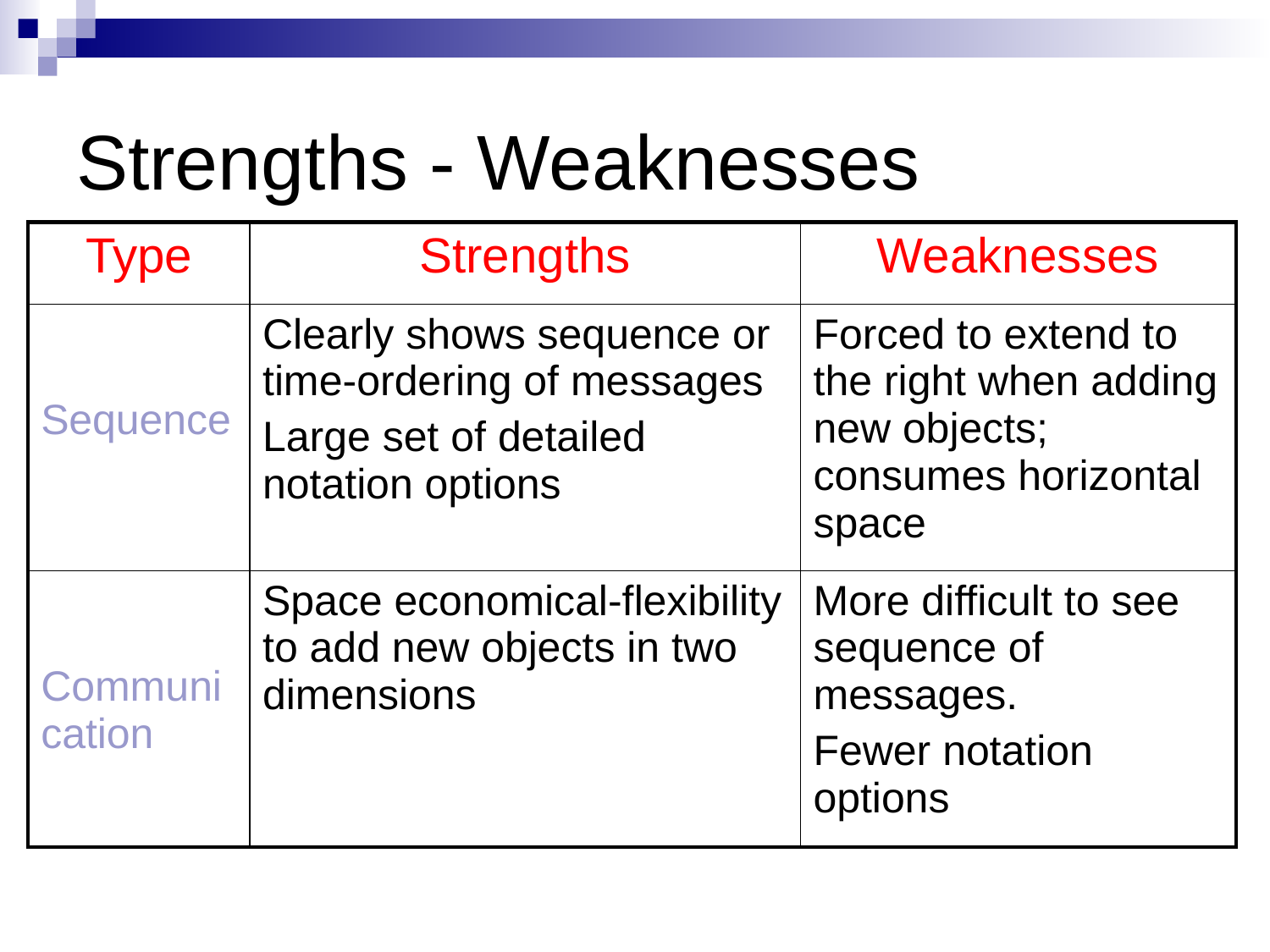

Strengths - Weaknesses
| Type | Strengths | Weaknesses |
| --- | --- | --- |
| Sequence | Clearly shows sequence or time-ordering of messages Large set of detailed notation options | Forced to extend to the right when adding new objects; consumes horizontal space |
| Communication | Space economical-flexibility to add new objects in two dimensions | More difficult to see sequence of messages. Fewer notation options |